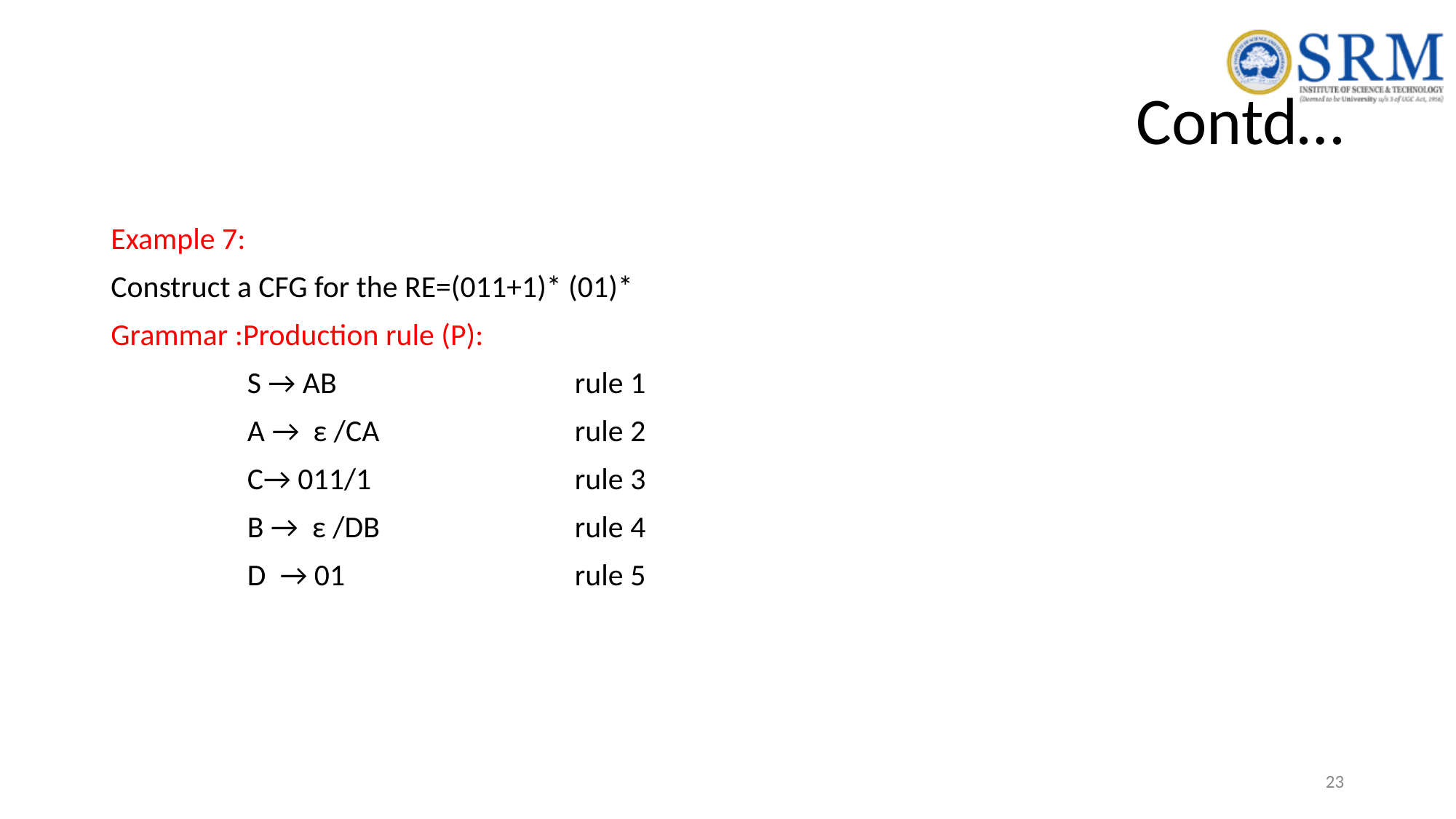

# Contd…
Example 7:
Construct a CFG for the RE=(011+1)* (01)*
Grammar :Production rule (P):
		S → AB              		rule 1
		A →  ε /CA     	         	rule 2
		C→ 011/1		rule 3
		B →  ε /DB		rule 4
		D  → 01			rule 5

23